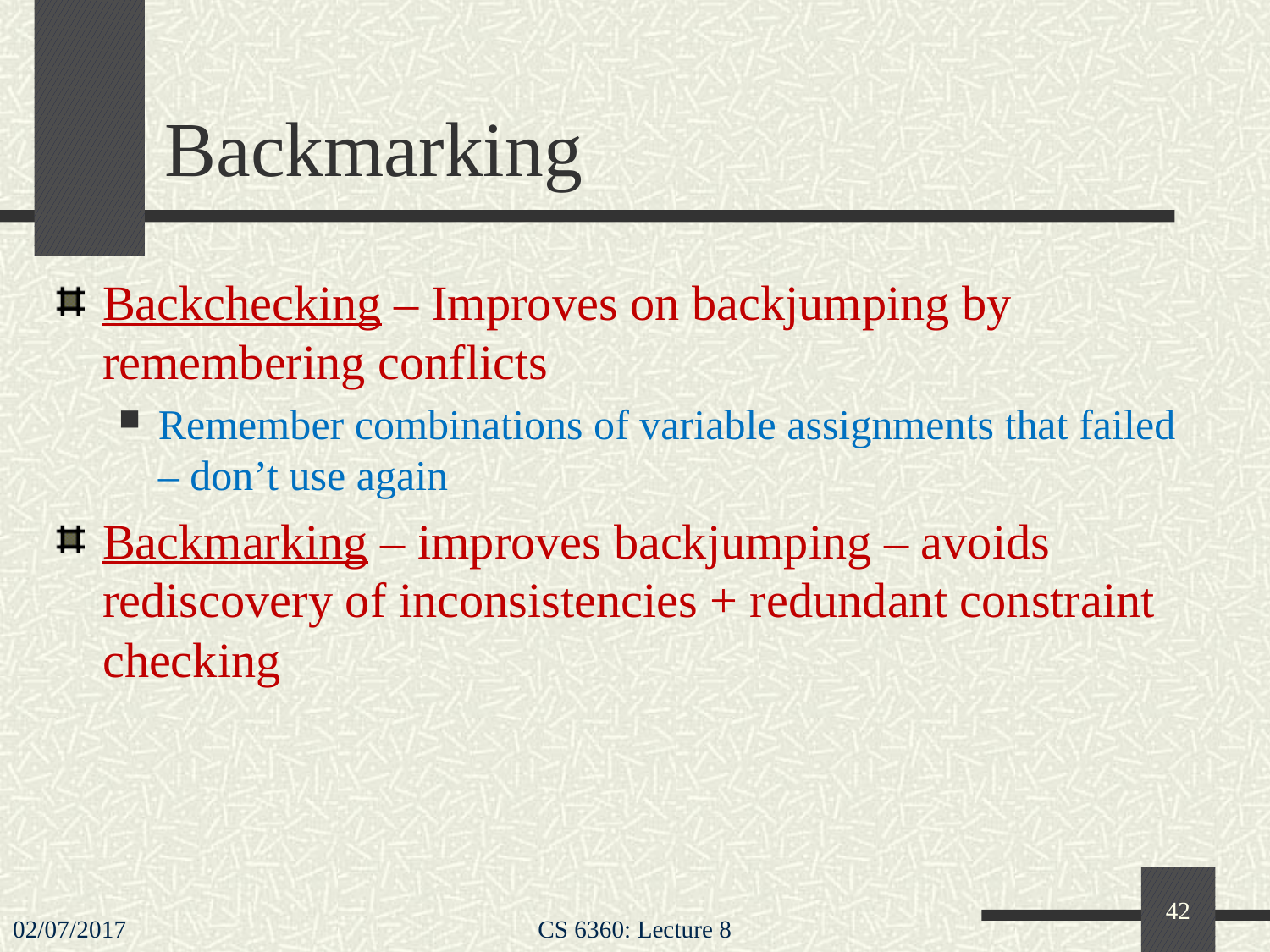

# Backmarking
Backchecking – Improves on backjumping by remembering conflicts
Remember combinations of variable assignments that failed – don’t use again
Backmarking – improves backjumping – avoids rediscovery of inconsistencies + redundant constraint checking
42
02/07/2017
CS 6360: Lecture 8